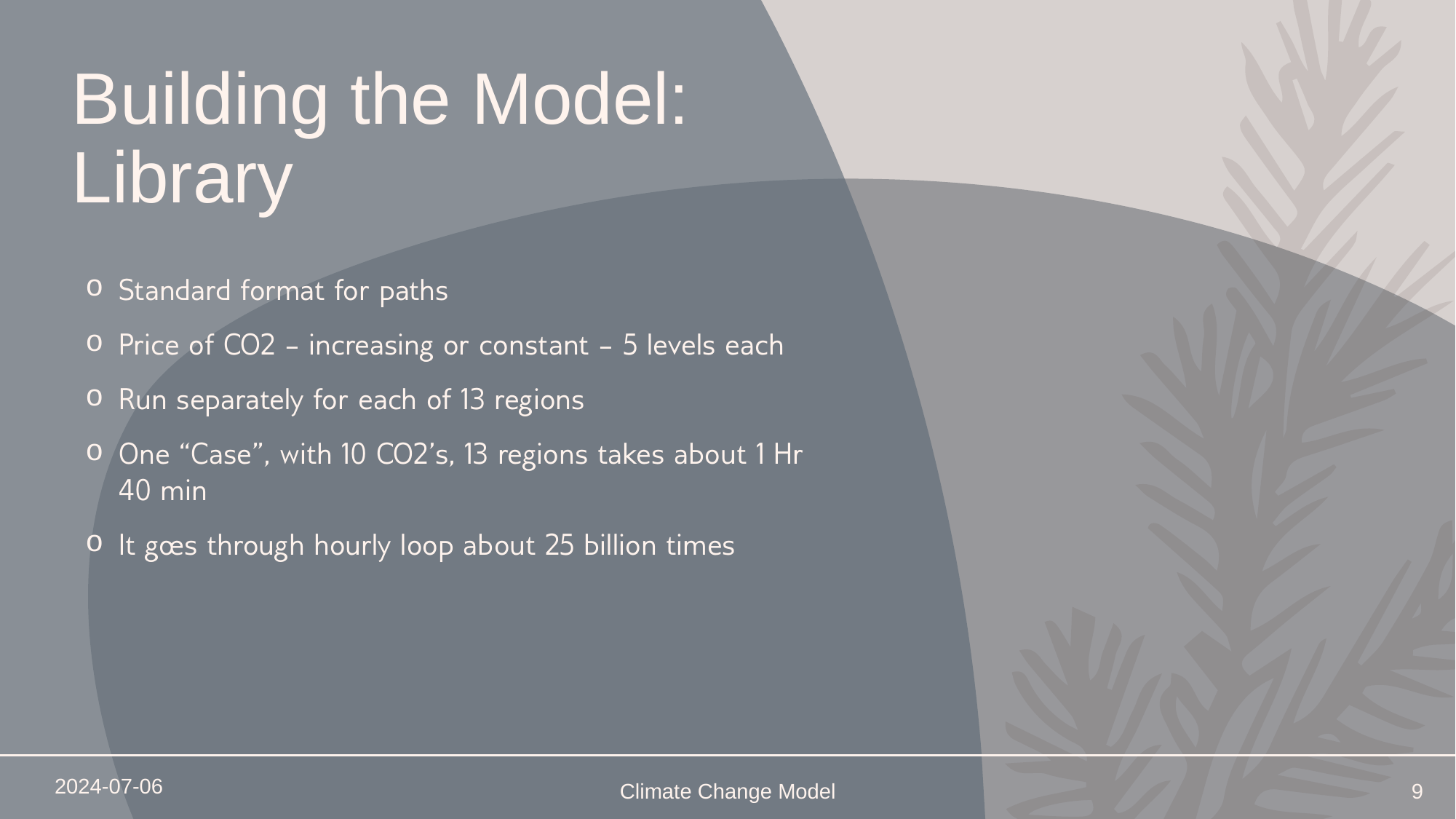

# Building the Model: Library
Standard format for paths
Price of CO2 – increasing or constant – 5 levels each
Run separately for each of 13 regions
One “Case”, with 10 CO2’s, 13 regions takes about 1 Hr 40 min
It goes through hourly loop about 25 billion times

2024-07-06
Climate Change Model
9